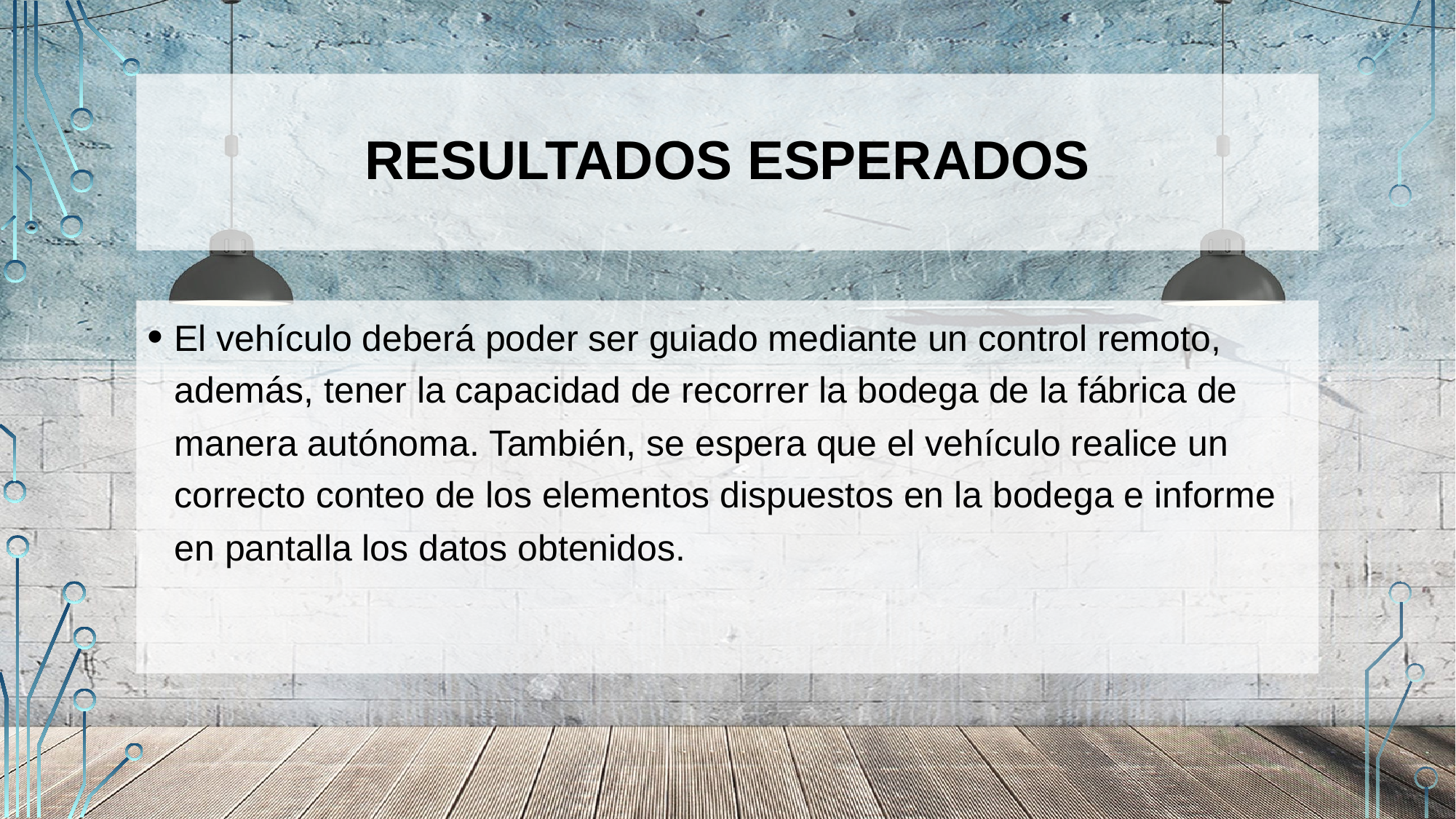

# RESULTADOS ESPERADOS
El vehículo deberá poder ser guiado mediante un control remoto, además, tener la capacidad de recorrer la bodega de la fábrica de manera autónoma. También, se espera que el vehículo realice un correcto conteo de los elementos dispuestos en la bodega e informe en pantalla los datos obtenidos.